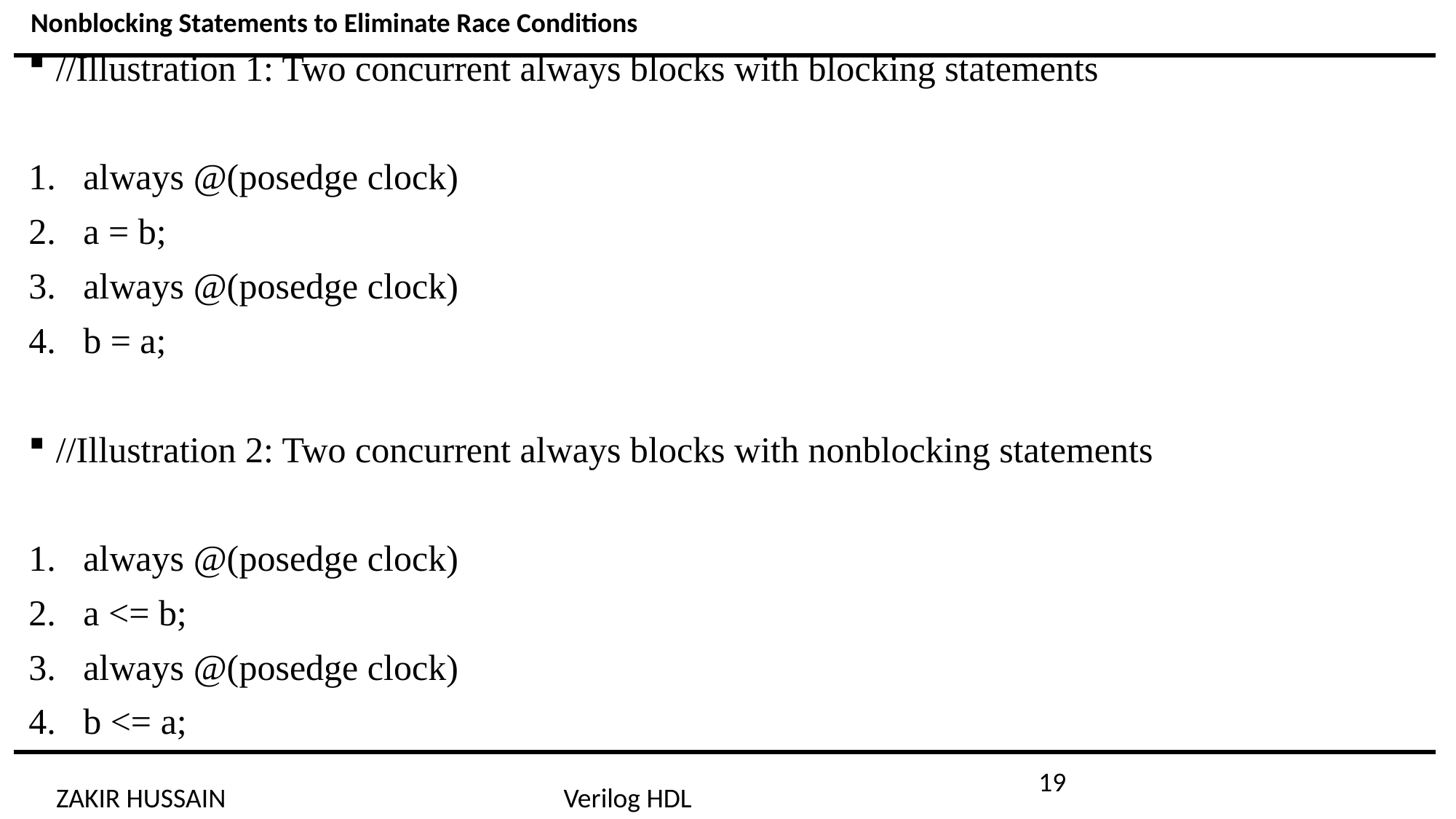

Nonblocking Statements to Eliminate Race Conditions
//Illustration 1: Two concurrent always blocks with blocking statements

always @(posedge clock)
a = b;
always @(posedge clock)
b = a;

//Illustration 2: Two concurrent always blocks with nonblocking statements

always @(posedge clock)
a <= b;
always @(posedge clock)
b <= a;
19